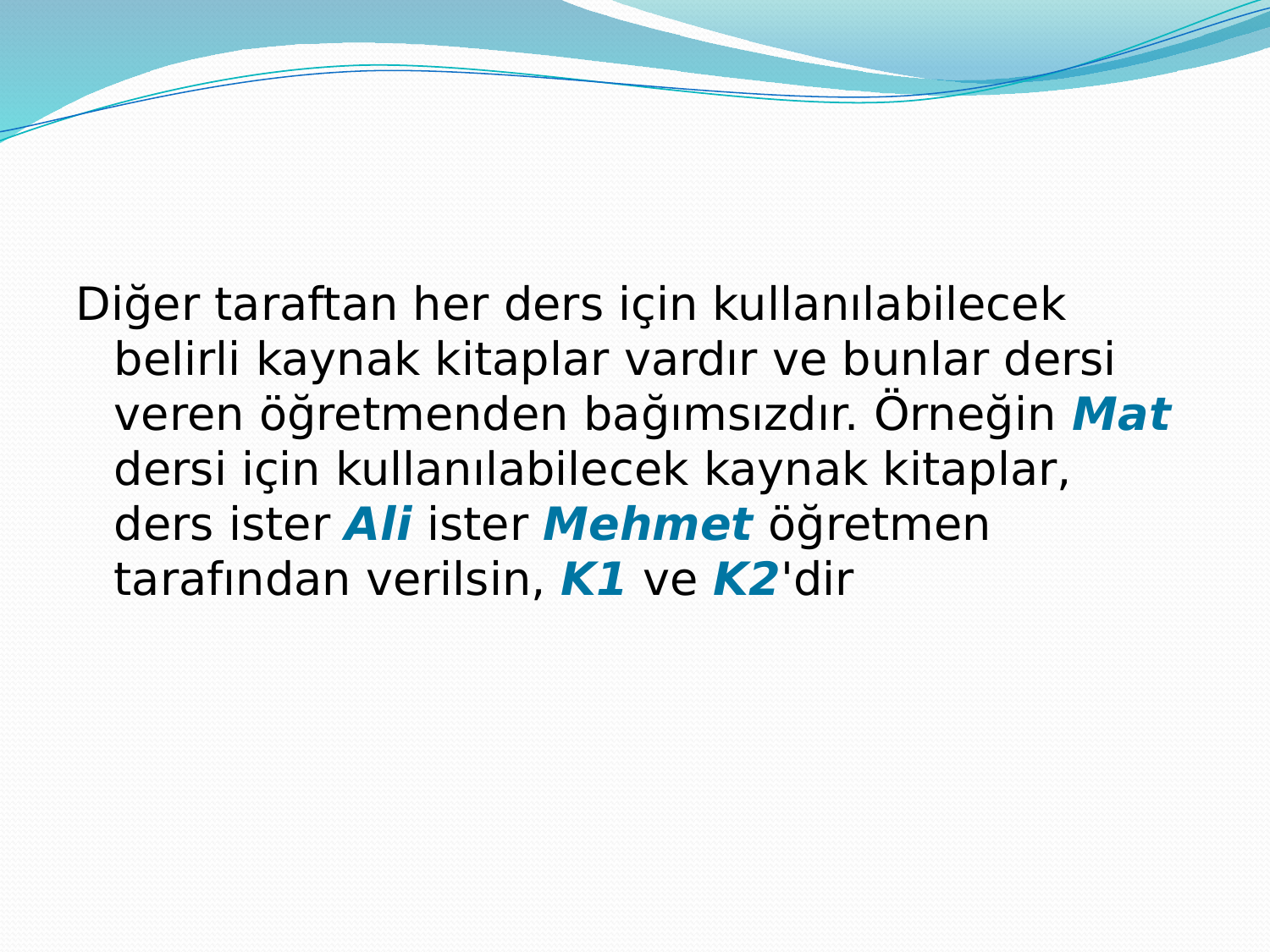

#
Diğer taraftan her ders için kullanılabilecek belirli kaynak kitaplar vardır ve bunlar dersi veren öğretmenden bağımsızdır. Örneğin Mat dersi için kullanılabilecek kaynak kitaplar,  ders ister Ali ister Mehmet öğretmen tarafından verilsin, K1 ve K2'dir